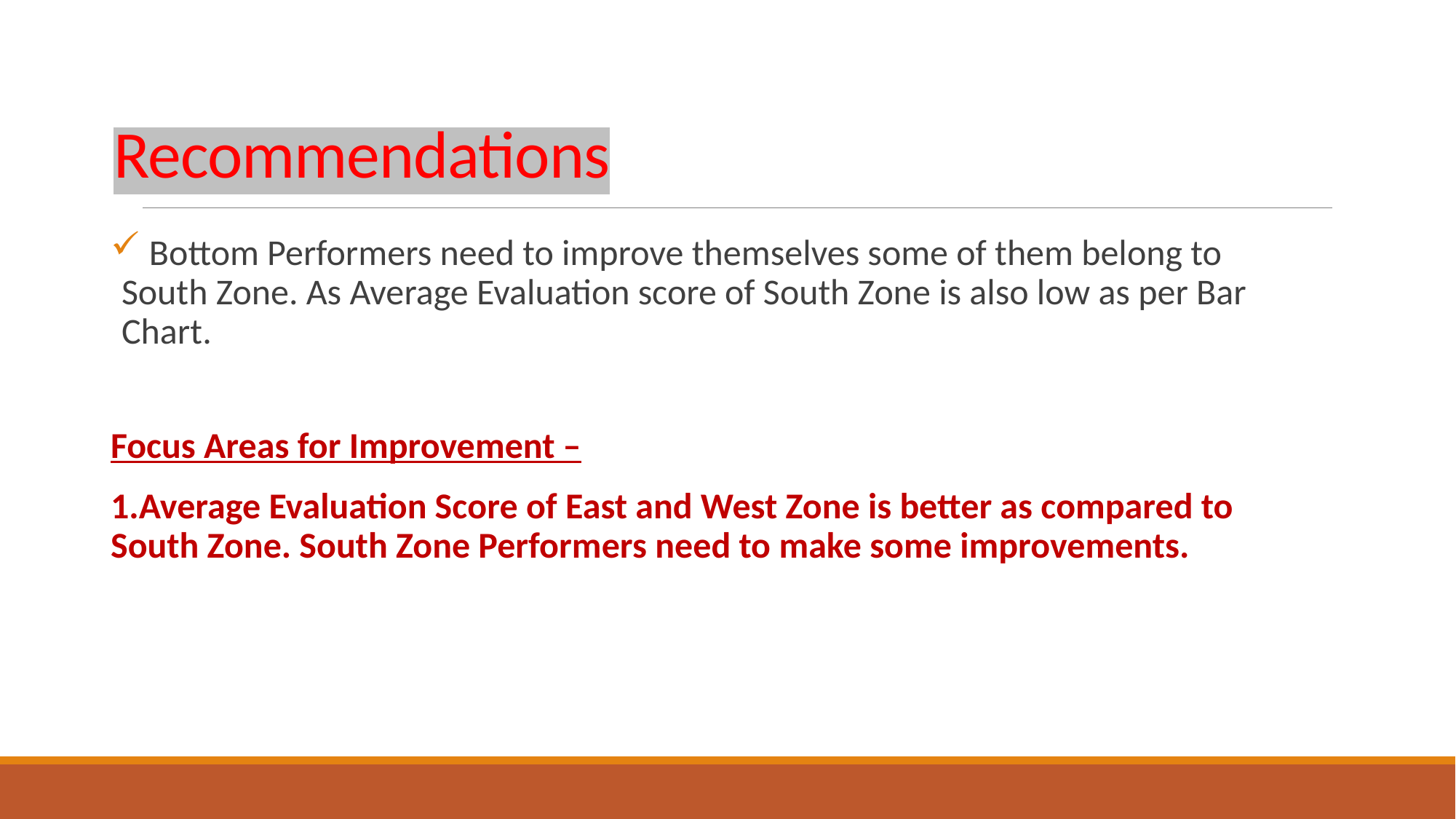

# Recommendations
 Bottom Performers need to improve themselves some of them belong to South Zone. As Average Evaluation score of South Zone is also low as per Bar Chart.

Focus Areas for Improvement –
1.Average Evaluation Score of East and West Zone is better as compared to South Zone. South Zone Performers need to make some improvements.